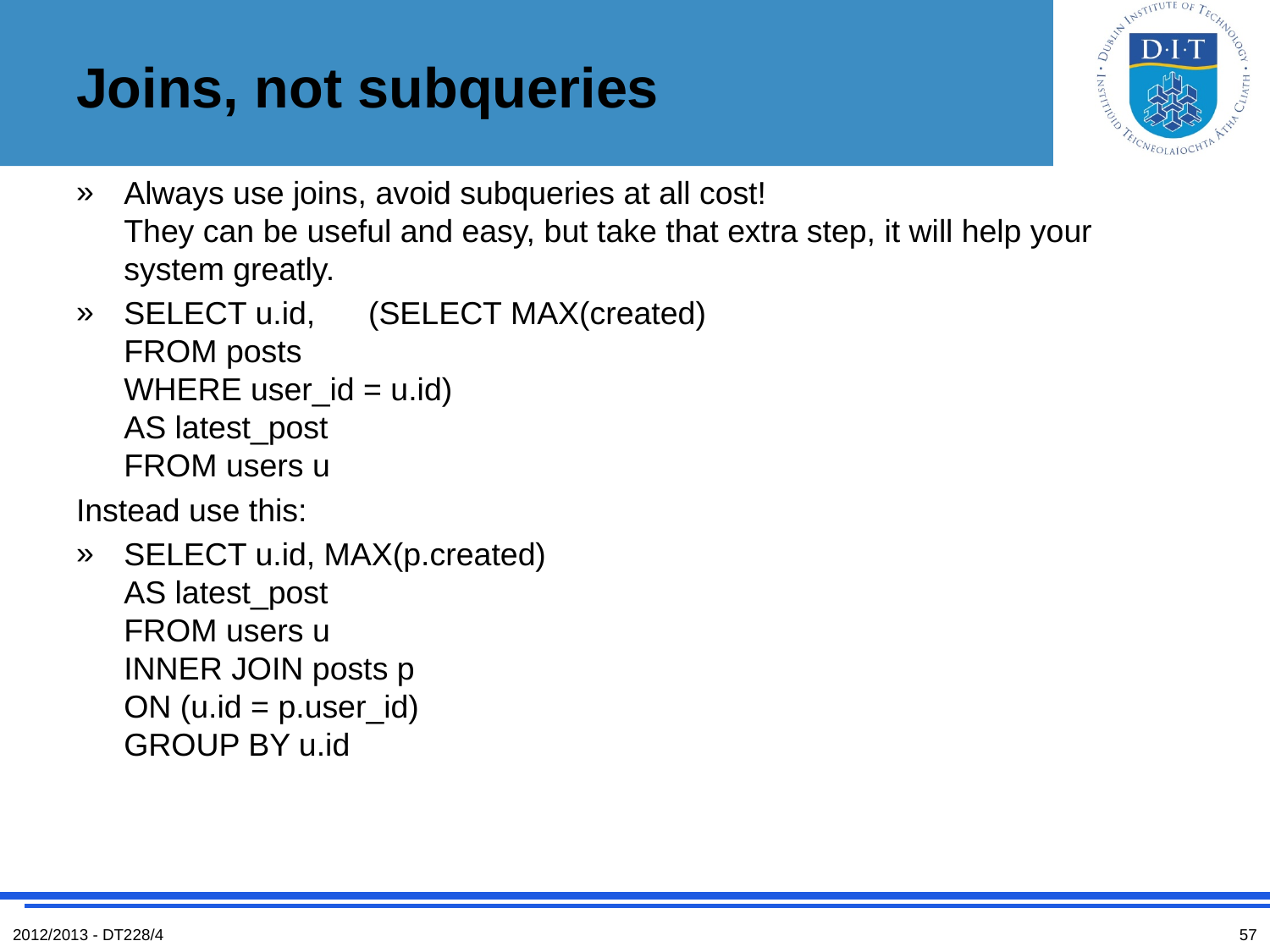

# Joins, not subqueries
Always use joins, avoid subqueries at all cost!
They can be useful and easy, but take that extra step, it will help your system greatly.
SELECT u.id,      (SELECT MAX(created)
FROM posts
WHERE user_id = u.id)
AS latest_post
FROM users u
Instead use this:
SELECT u.id, MAX(p.created)
AS latest_post
FROM users u
INNER JOIN posts p
ON (u.id = p.user_id)
GROUP BY u.id

2012/2013 - DT228/4
57